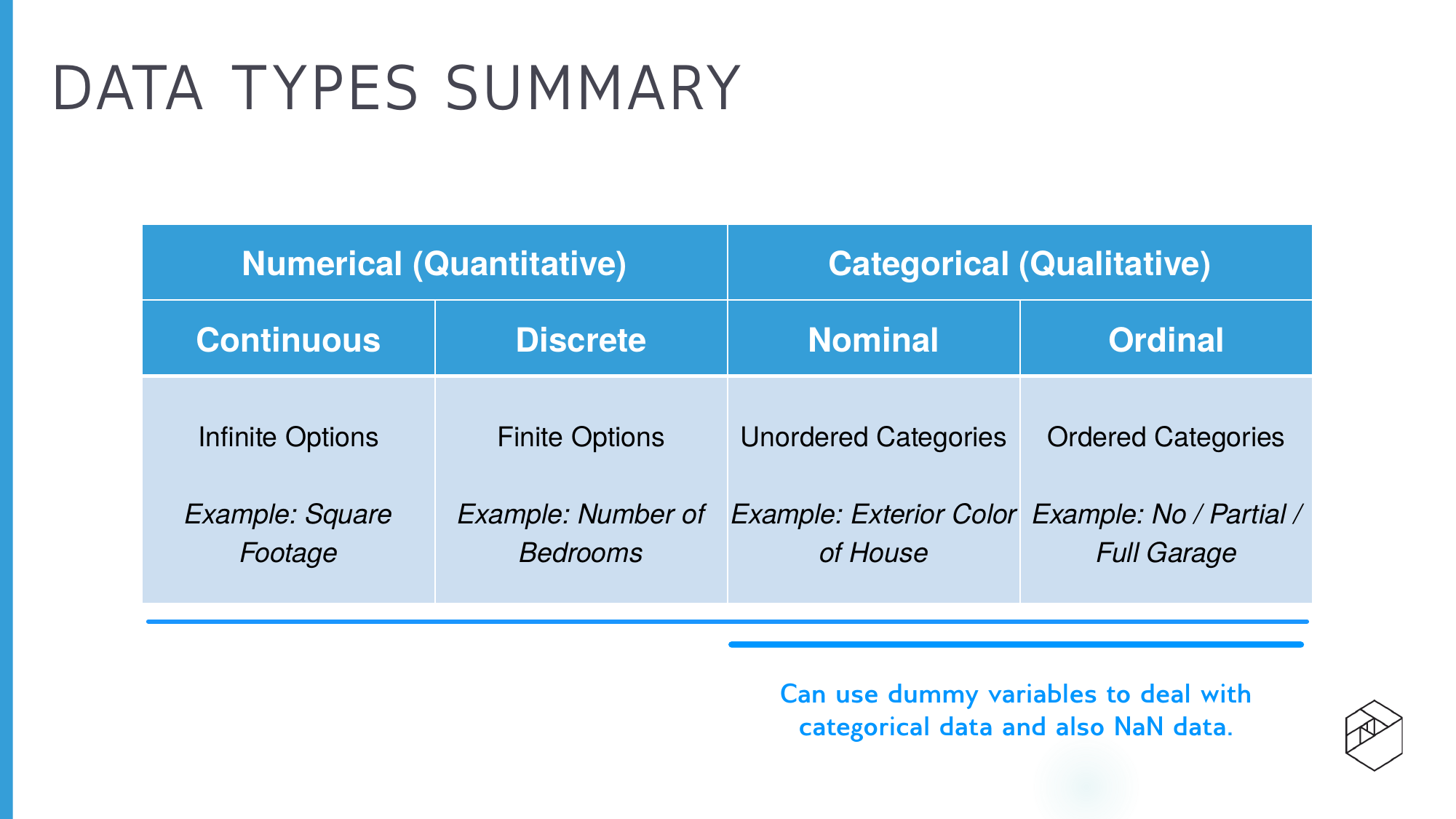

# DATA TYPES SUMMARY
| Numerical (Quantitative) |  | Categorical (Qualitative) |  |
| --- | --- | --- | --- |
| Continuous | Discrete | Nominal | Ordinal |
| Infinite Options Example: Square Footage | Finite Options Example: Number of Bedrooms | Unordered Categories Example: Exterior Color of House | Ordered Categories Example: No / Partial / Full Garage |
|  |  |  |  |
|  |  |  |  |

Can use dummy variables to deal with categorical data and also NaN data.